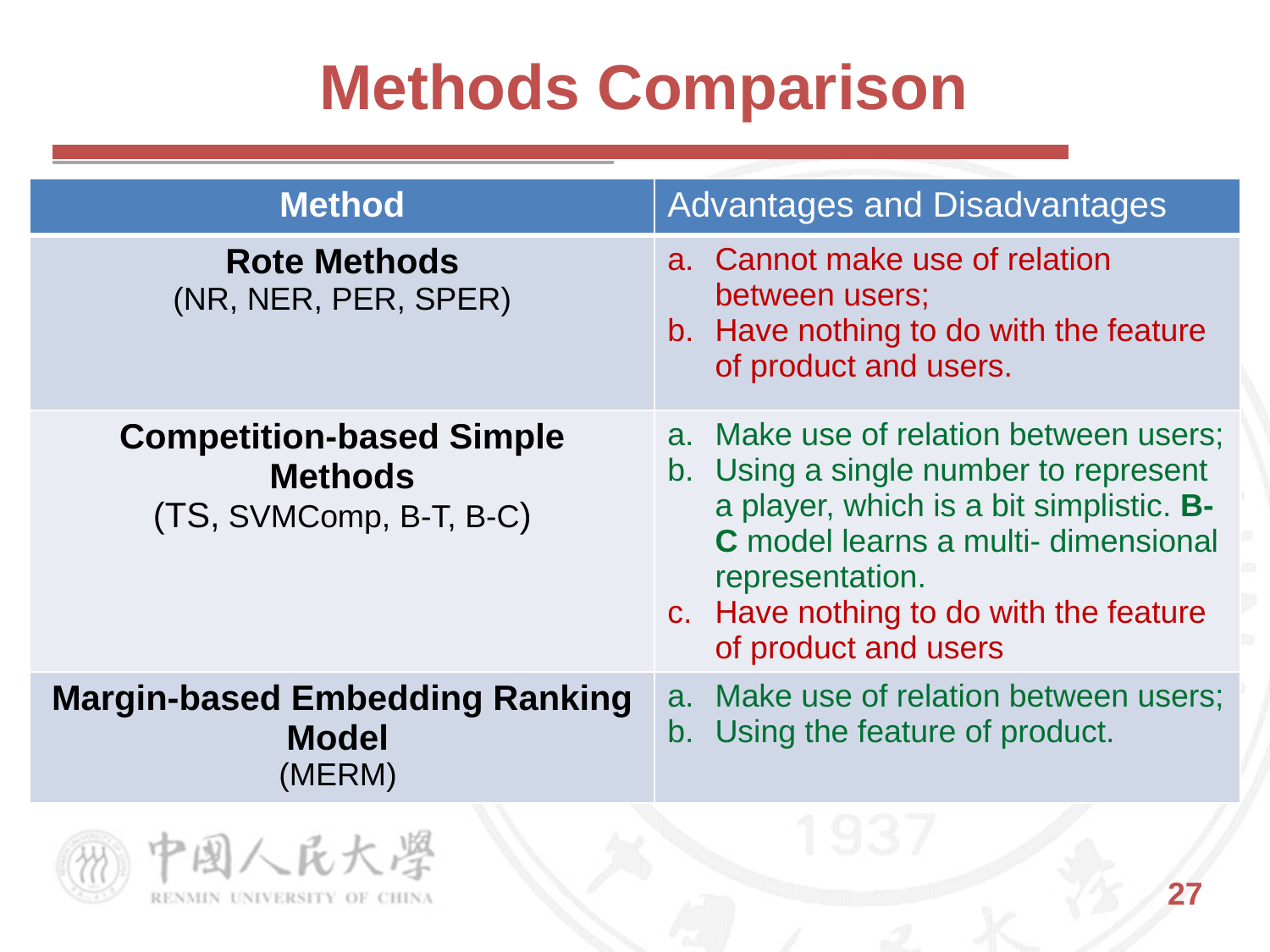

# Methods Comparison
| Method | Advantages and Disadvantages |
| --- | --- |
| Rote Methods (NR, NER, PER, SPER) | Cannot make use of relation between users; Have nothing to do with the feature of product and users. |
| Competition-based Simple Methods (TS, SVMComp, B-T, B-C) | Make use of relation between users; Using a single number to represent a player, which is a bit simplistic. B-C model learns a multi- dimensional representation. Have nothing to do with the feature of product and users |
| Margin-based Embedding Ranking Model (MERM) | Make use of relation between users; Using the feature of product. |